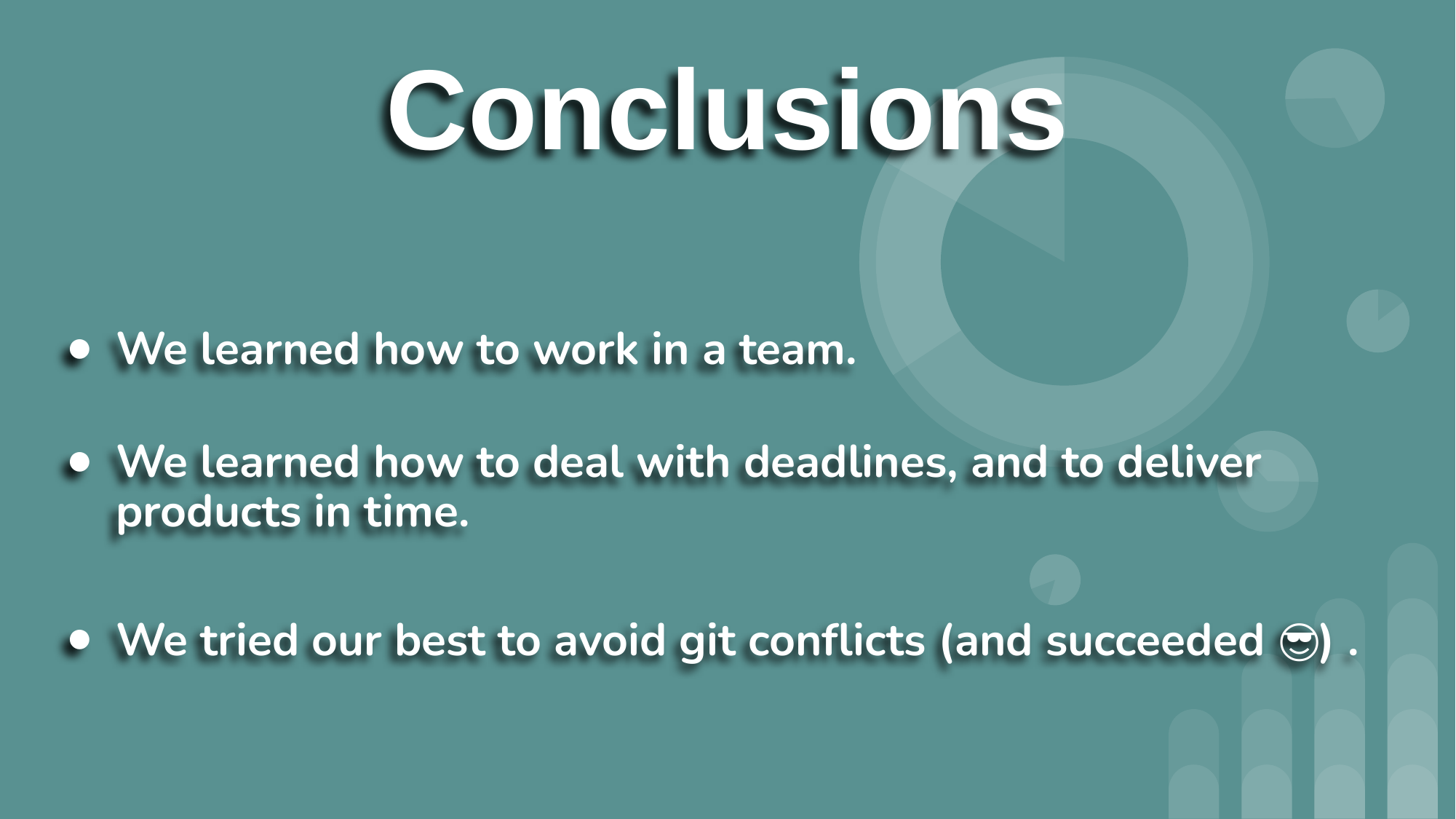

# Conclusions
We learned how to work in a team.

We learned how to deal with deadlines, and to deliver products in time.

We tried our best to avoid git conflicts (and succeeded 😎) .